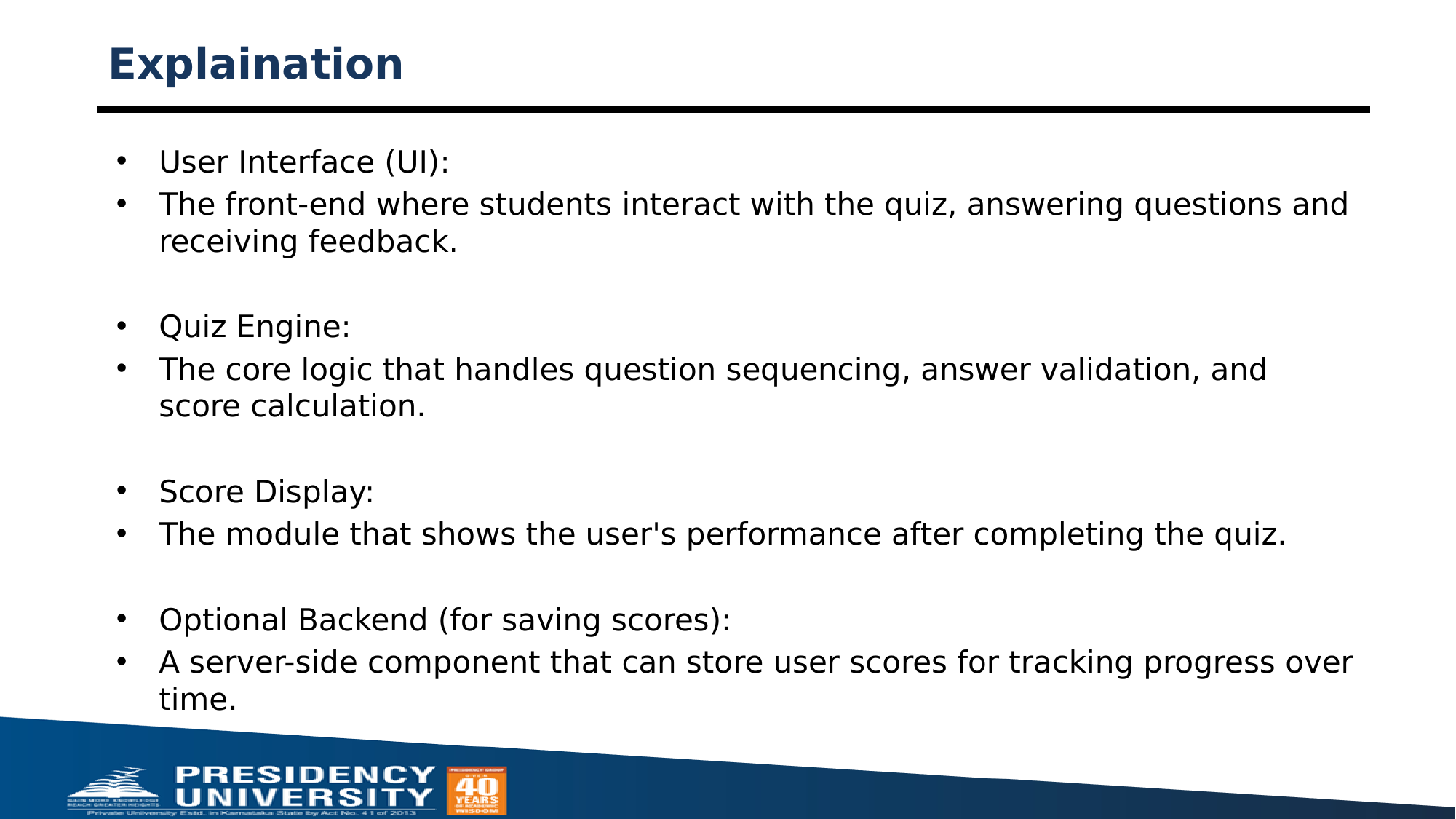

# Explaination
User Interface (UI):
The front-end where students interact with the quiz, answering questions and receiving feedback.

Quiz Engine:
The core logic that handles question sequencing, answer validation, and score calculation.

Score Display:
The module that shows the user's performance after completing the quiz.

Optional Backend (for saving scores):
A server-side component that can store user scores for tracking progress over time.